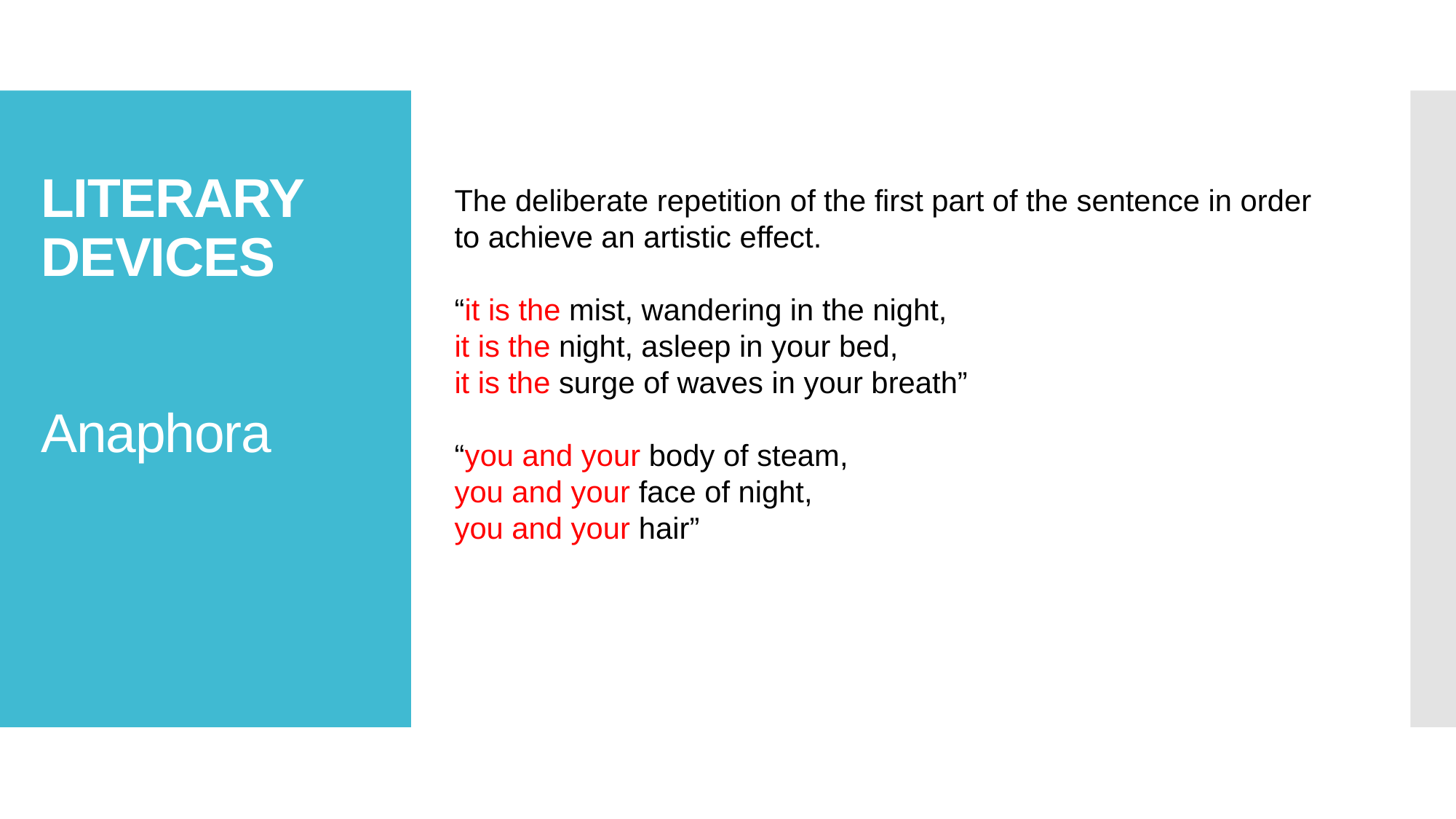

The deliberate repetition of the first part of the sentence in order to achieve an artistic effect.

“it is the mist, wandering in the night,
it is the night, asleep in your bed,
it is the surge of waves in your breath”

“you and your body of steam,
you and your face of night,
you and your hair”

# LITERARY DEVICES Anaphora